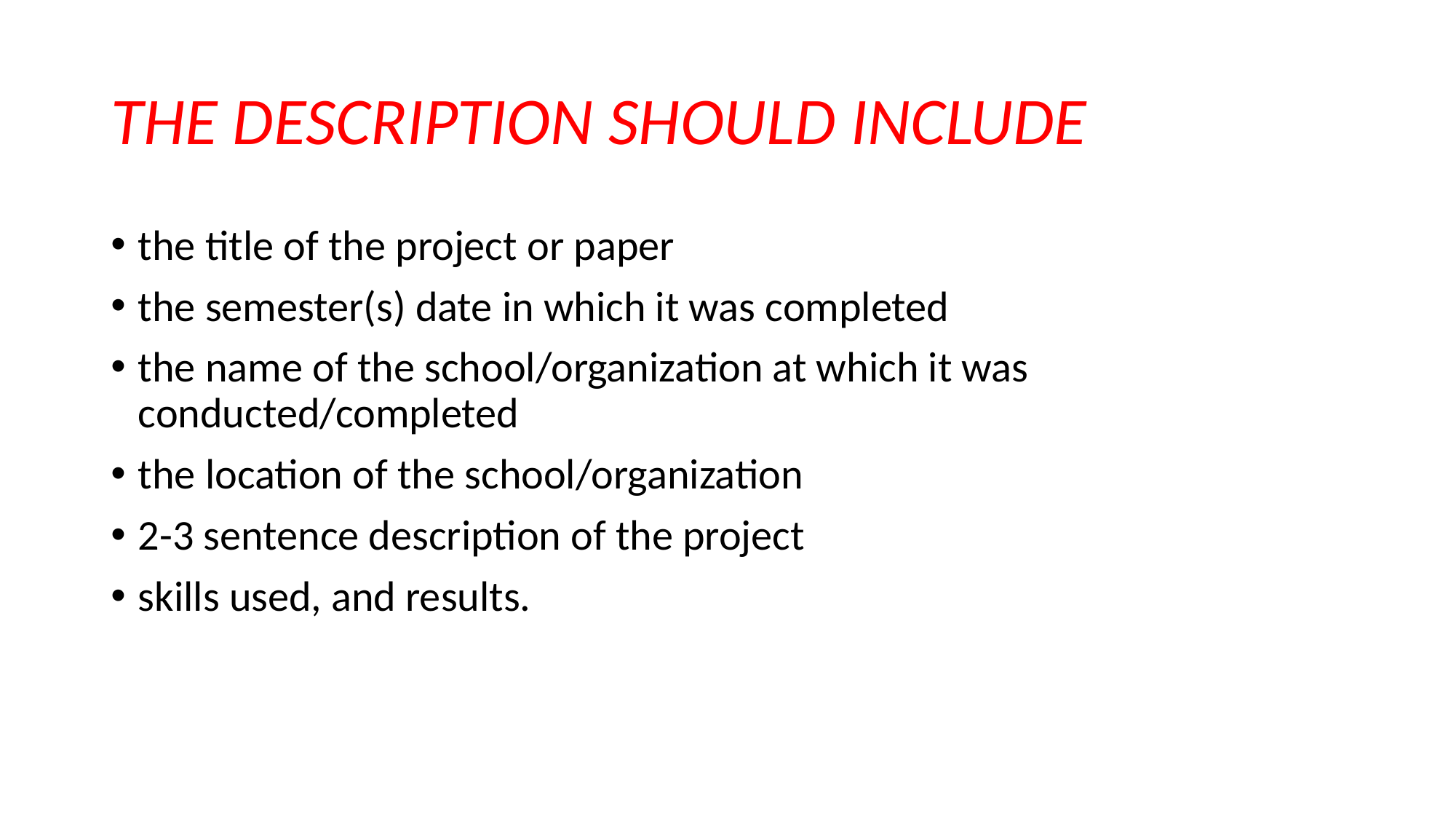

# THE DESCRIPTION SHOULD INCLUDE
the title of the project or paper
the semester(s) date in which it was completed
the name of the school/organization at which it was conducted/completed
the location of the school/organization
2-3 sentence description of the project
skills used, and results.